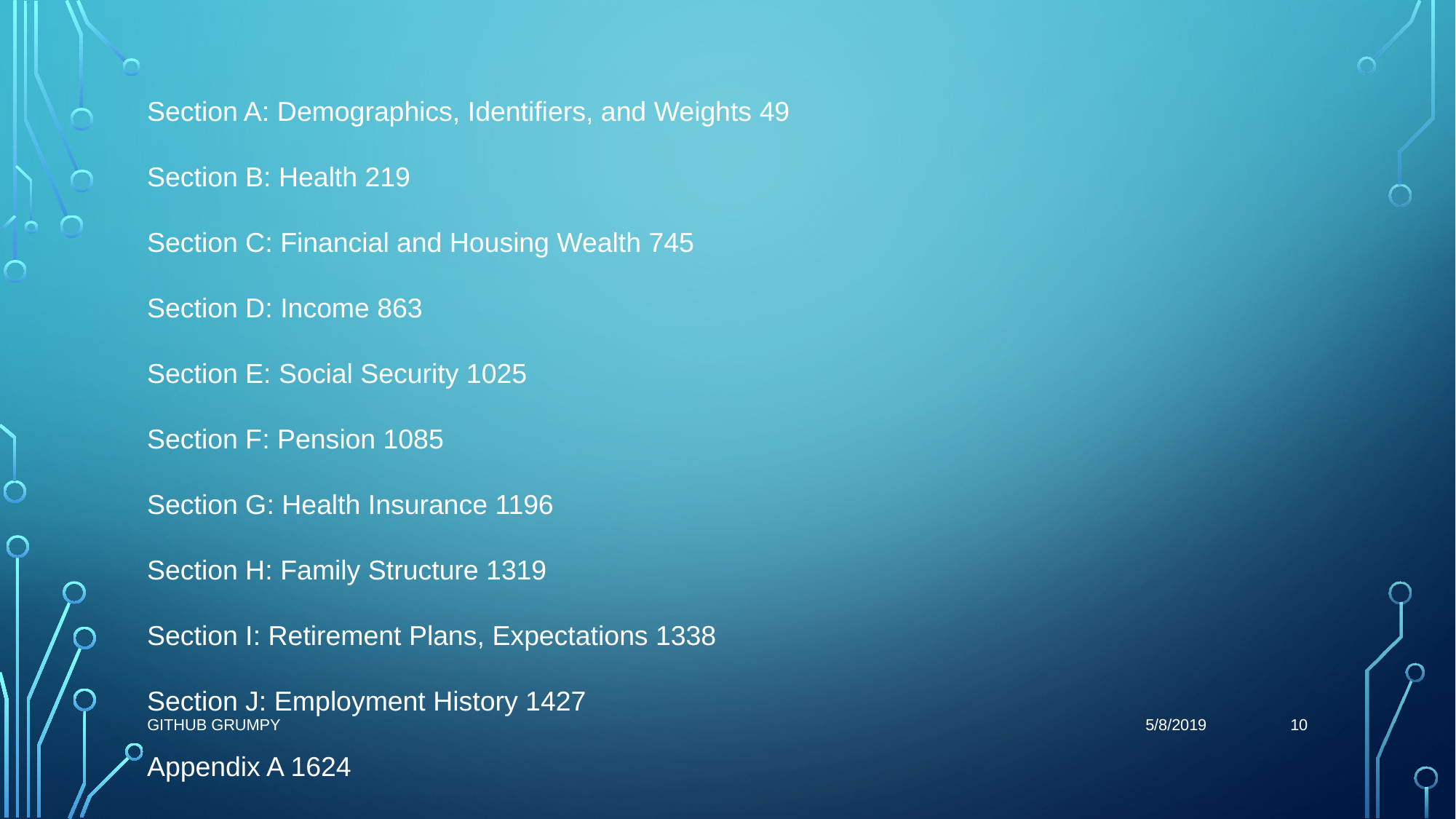

Section A: Demographics, Identifiers, and Weights 49

Section B: Health 219

Section C: Financial and Housing Wealth 745

Section D: Income 863

Section E: Social Security 1025

Section F: Pension 1085

Section G: Health Insurance 1196

Section H: Family Structure 1319

Section I: Retirement Plans, Expectations 1338

Section J: Employment History 1427

Appendix A 1624
10
Github Grumpy
5/8/2019